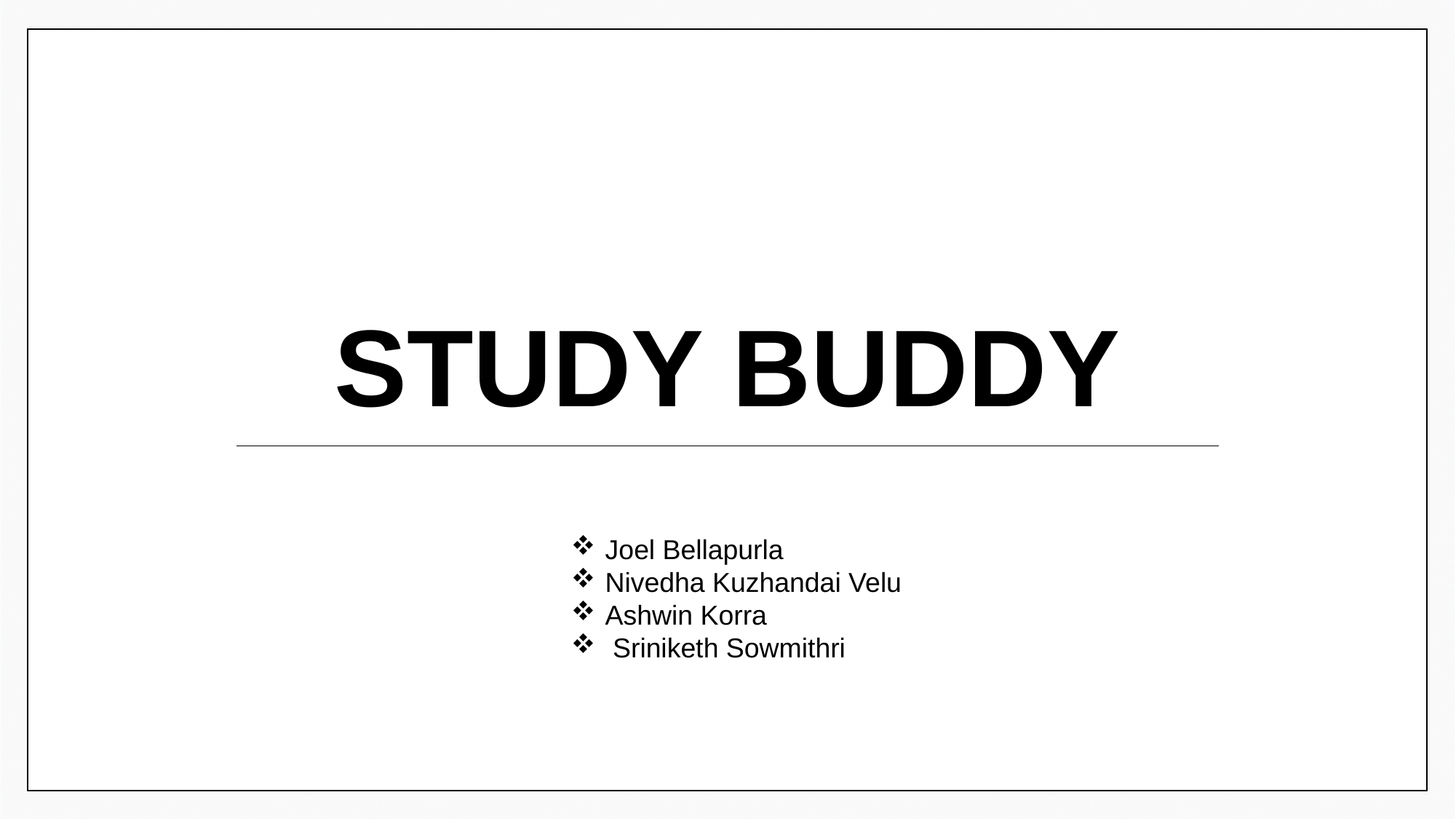

# Study buddy

Joel Bellapurla
Nivedha Kuzhandai Velu
Ashwin Korra
 Sriniketh Sowmithri